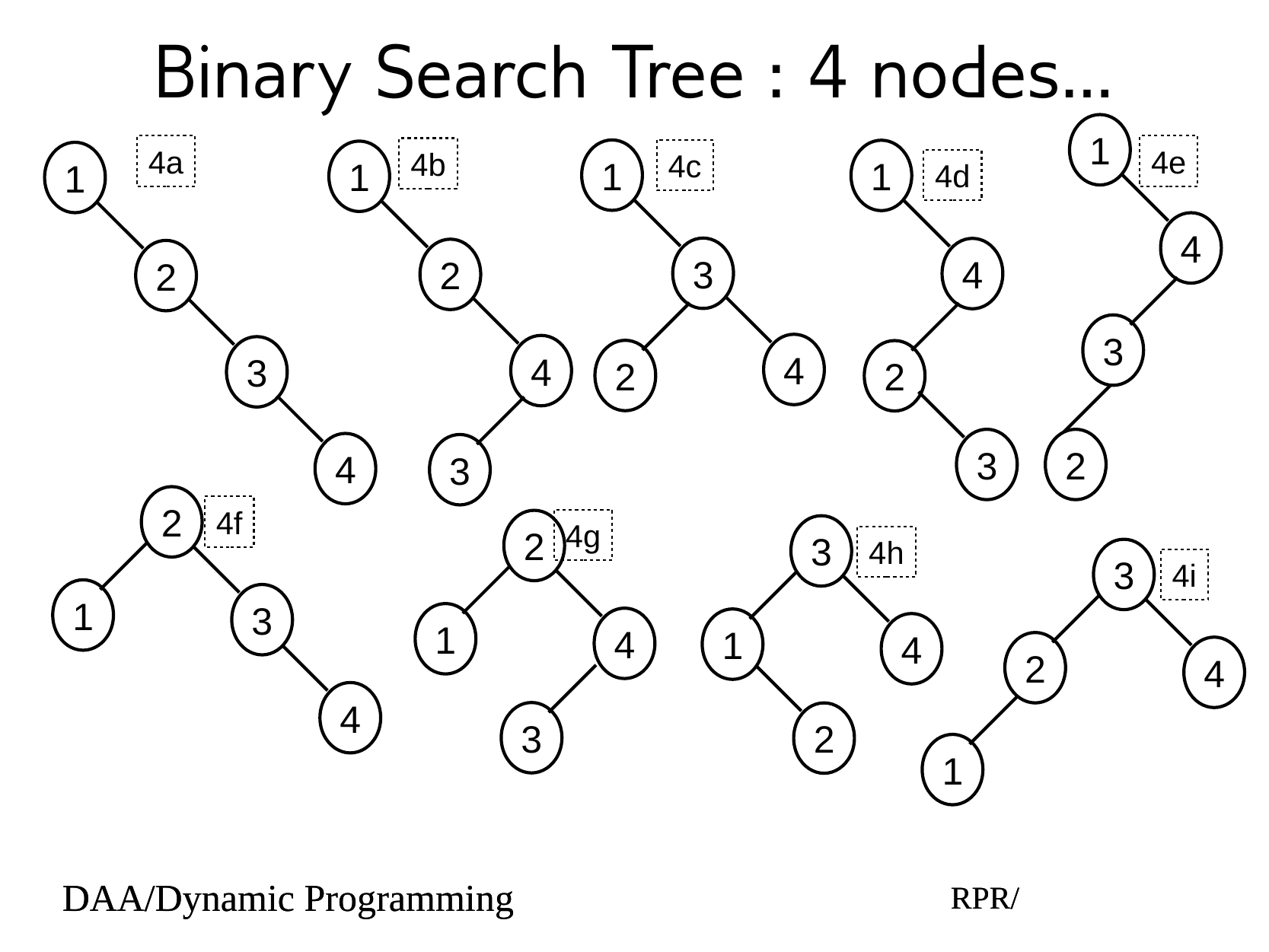

# Binary Search Tree : 4 nodes…
1

4

3

2
4a
4e
4b
1

3

4
2
1

4

2

3
4c
1

2

4

3
1

2

3

4
4d
2

1
3

4
4f
4g
2

1
4

3
3

1
4

2
4h
3

2
4

1
4i
DAA/Dynamic Programming
RPR/
7